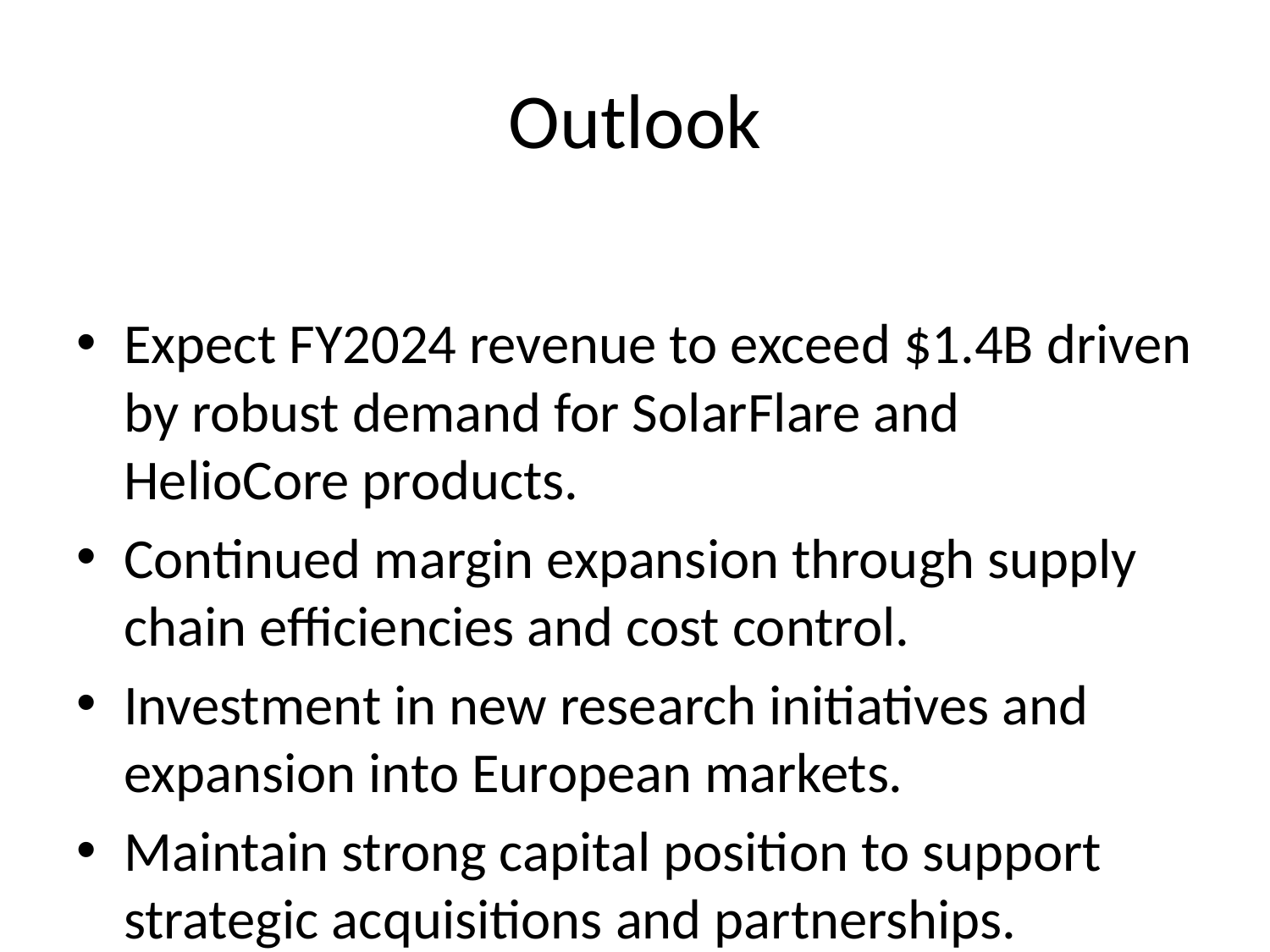

# Outlook

Expect FY2024 revenue to exceed $1.4B driven by robust demand for SolarFlare and HelioCore products.
Continued margin expansion through supply chain efficiencies and cost control.
Investment in new research initiatives and expansion into European markets.
Maintain strong capital position to support strategic acquisitions and partnerships.